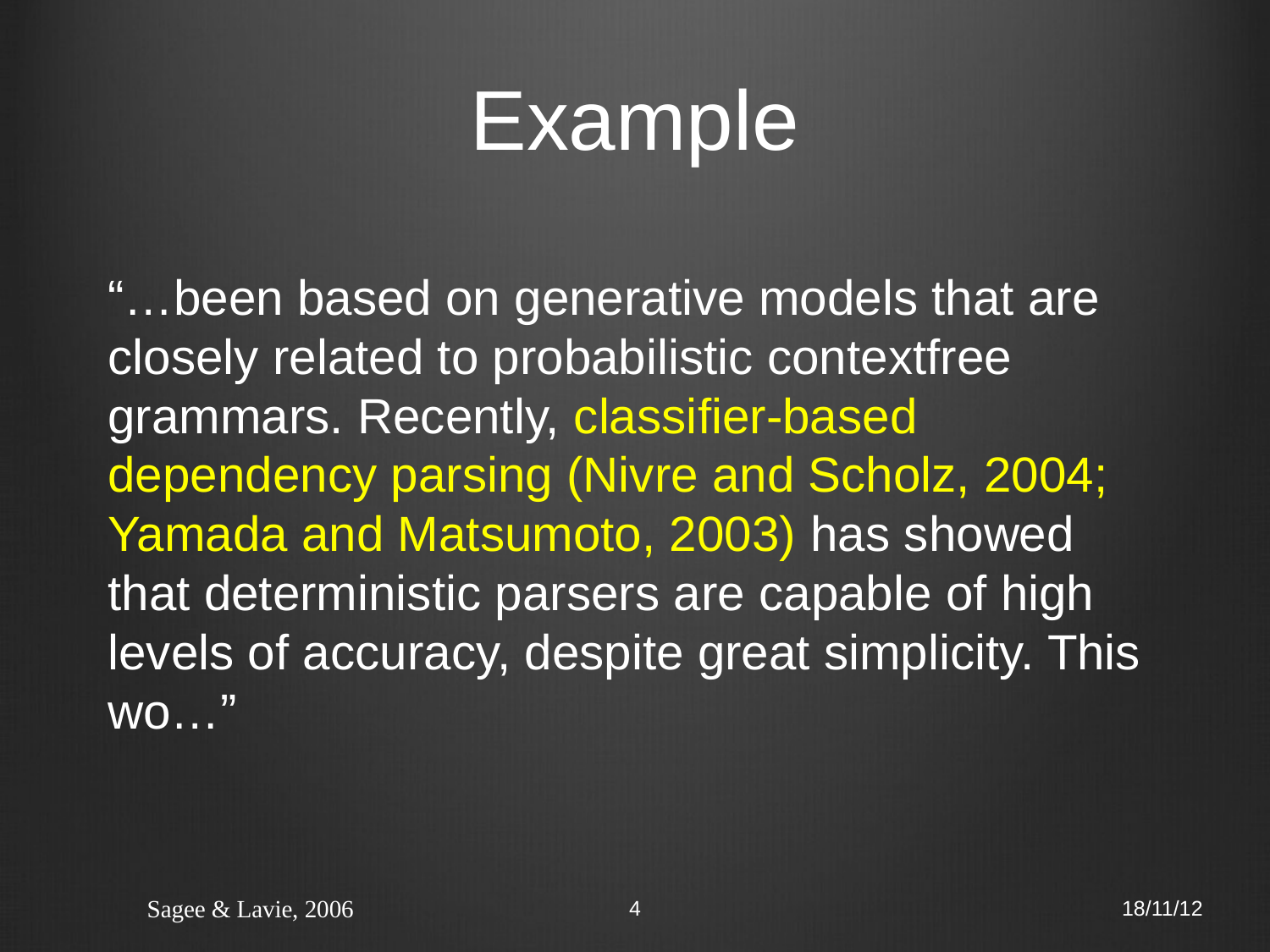

# Example
“…been based on generative models that are closely related to probabilistic contextfree grammars. Recently, classifier-based dependency parsing (Nivre and Scholz, 2004; Yamada and Matsumoto, 2003) has showed that deterministic parsers are capable of high levels of accuracy, despite great simplicity. This wo…”
Sagee & Lavie, 2006
4
18/11/12